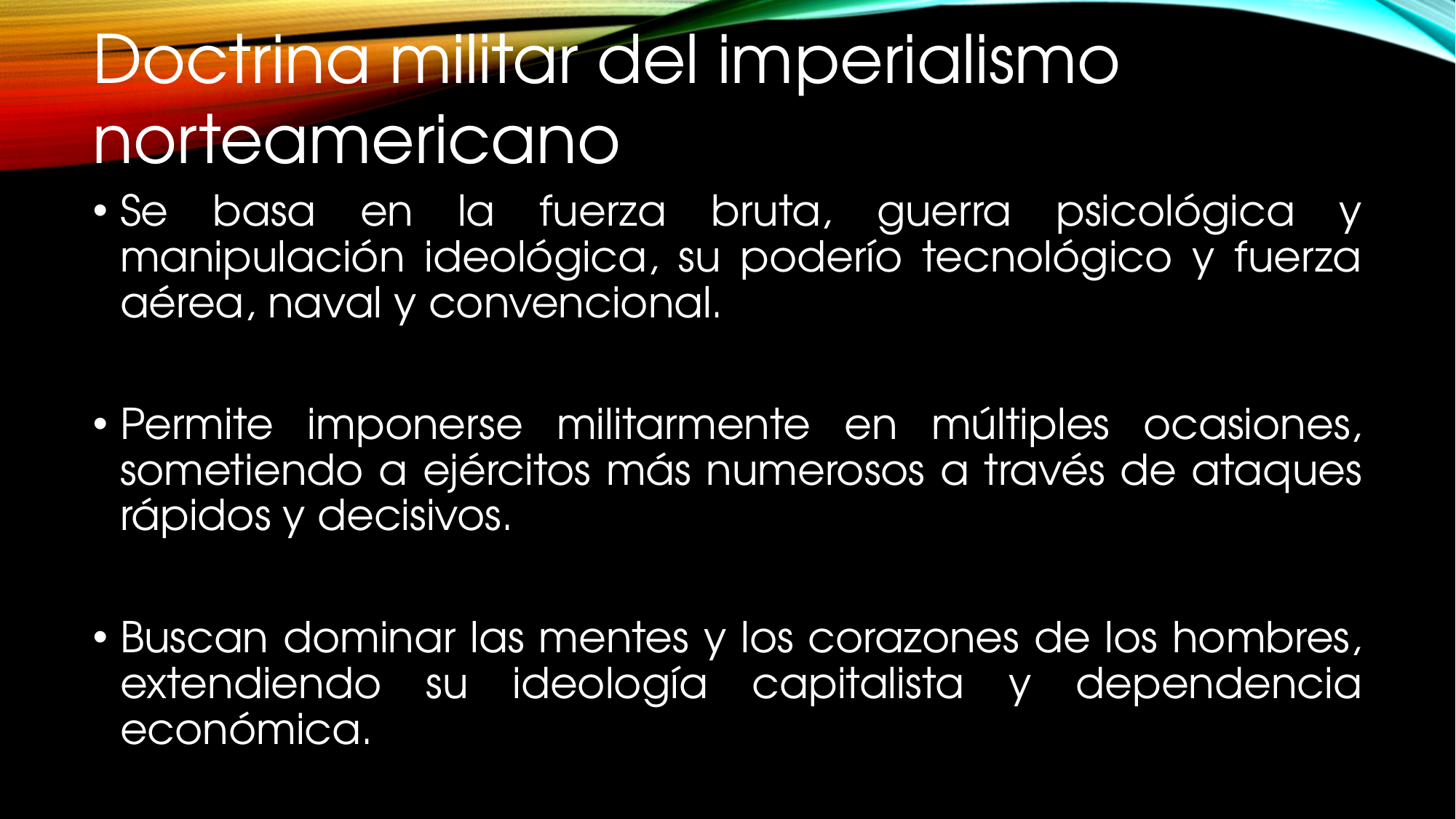

Doctrina militar del imperialismo norteamericano
Se basa en la fuerza bruta, guerra psicológica y manipulación ideológica, su poderío tecnológico y fuerza aérea, naval y convencional.

Permite imponerse militarmente en múltiples ocasiones, sometiendo a ejércitos más numerosos a través de ataques rápidos y decisivos.

Buscan dominar las mentes y los corazones de los hombres, extendiendo su ideología capitalista y dependencia económica.